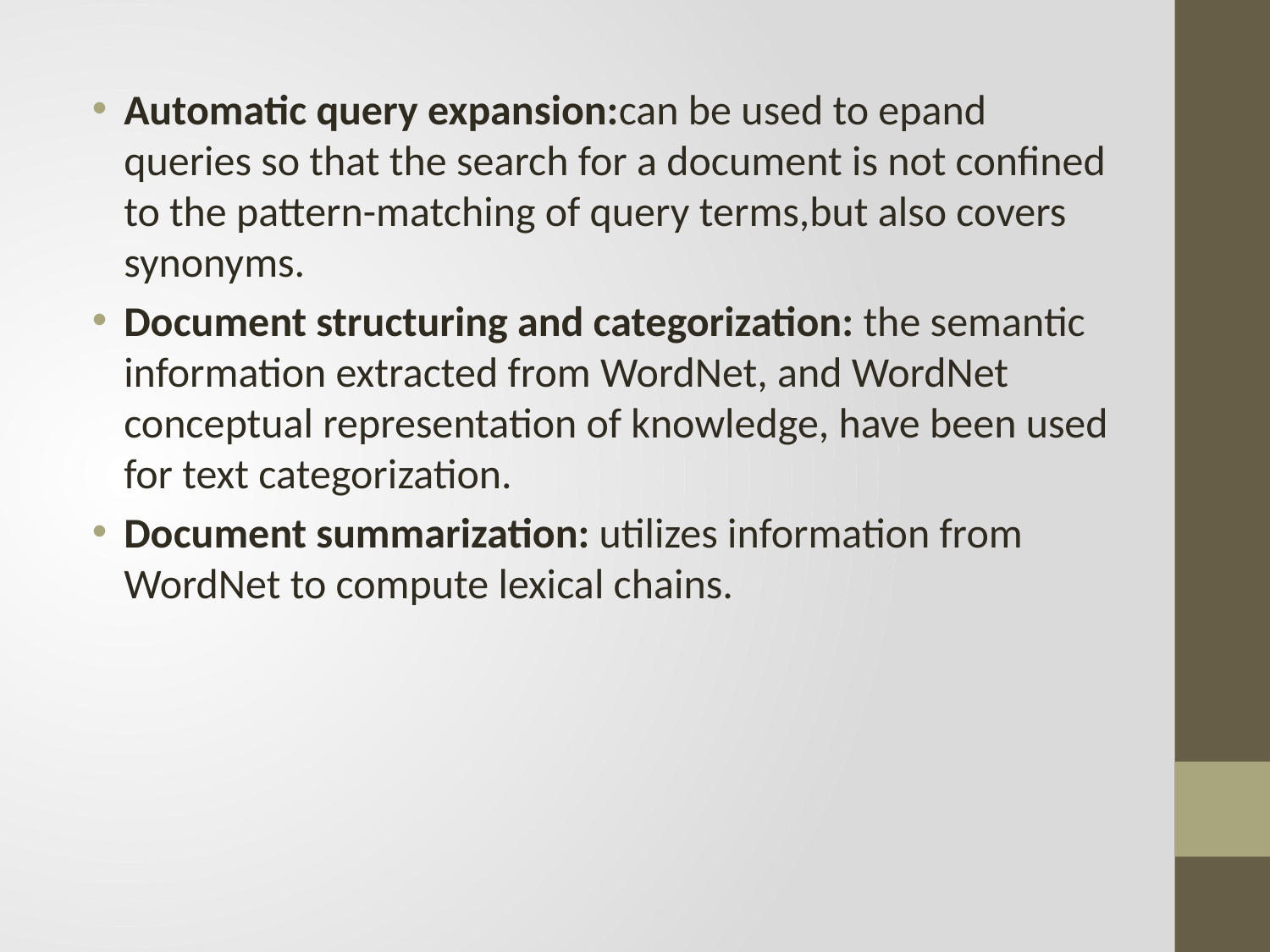

Automatic query expansion:can be used to epand queries so that the search for a document is not confined to the pattern-matching of query terms,but also covers synonyms.
Document structuring and categorization: the semantic information extracted from WordNet, and WordNet conceptual representation of knowledge, have been used for text categorization.
Document summarization: utilizes information from WordNet to compute lexical chains.